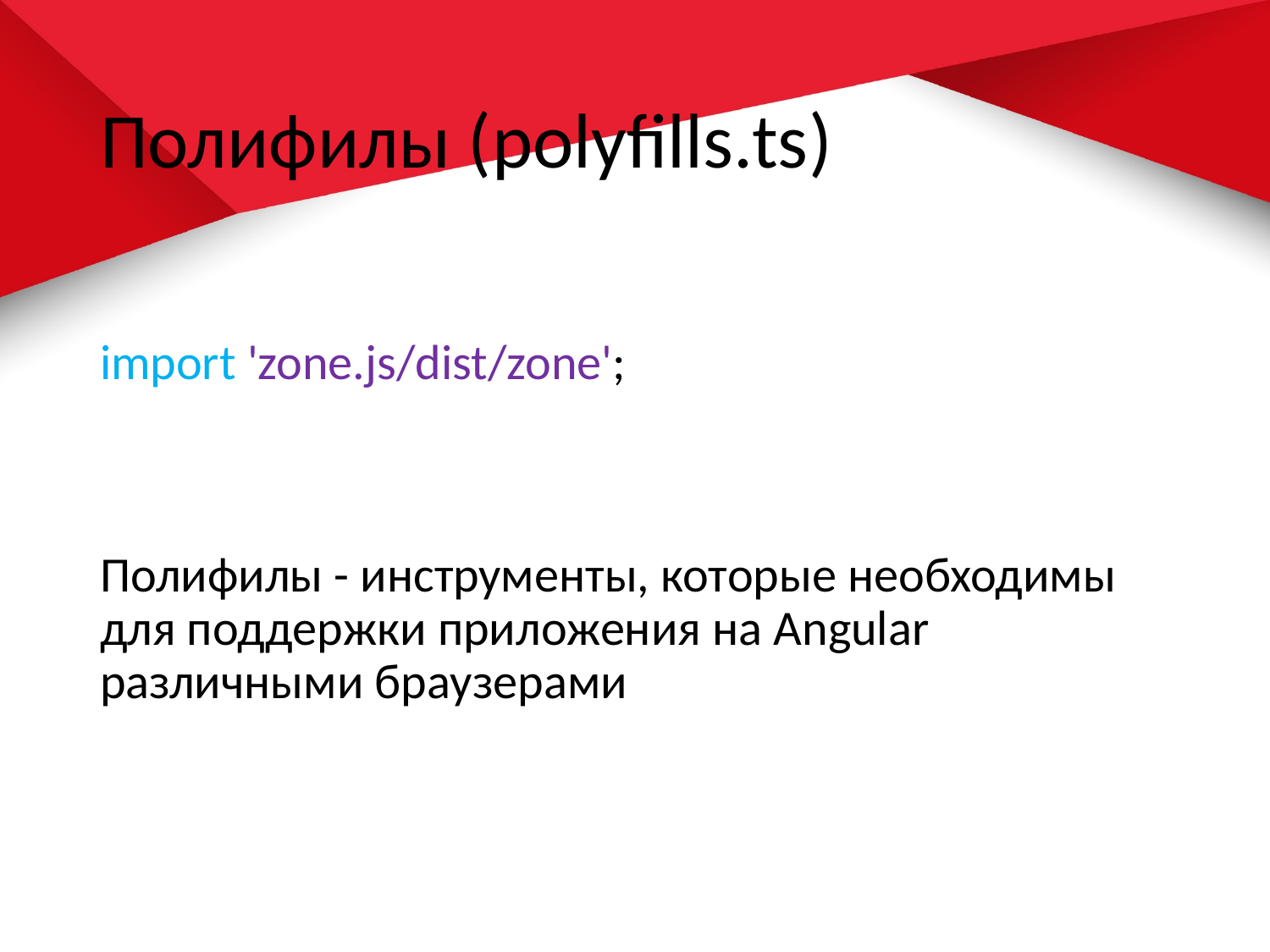

# Полифилы (polyfills.ts)

import 'zone.js/dist/zone';

Полифилы - инструменты, которые необходимы для поддержки приложения на Angular различными браузерами